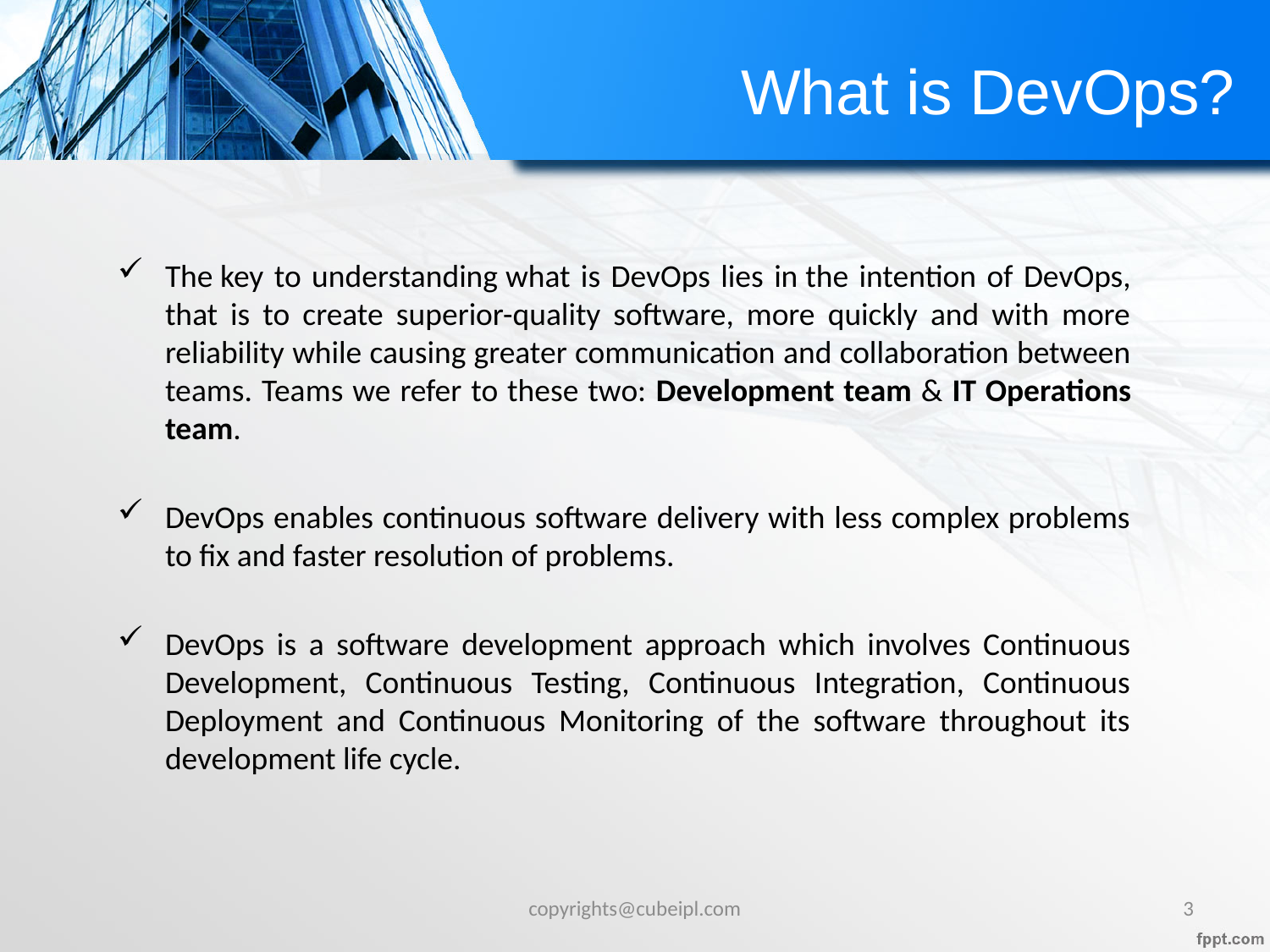

# What is DevOps?

The key to understanding what is DevOps lies in the intention of DevOps, that is to create superior-quality software, more quickly and with more reliability while causing greater communication and collaboration between teams. Teams we refer to these two: Development team & IT Operations team.

DevOps enables continuous software delivery with less complex problems to fix and faster resolution of problems.

DevOps is a software development approach which involves Continuous Development, Continuous Testing, Continuous Integration, Continuous Deployment and Continuous Monitoring of the software throughout its development life cycle.
copyrights@cubeipl.com
3